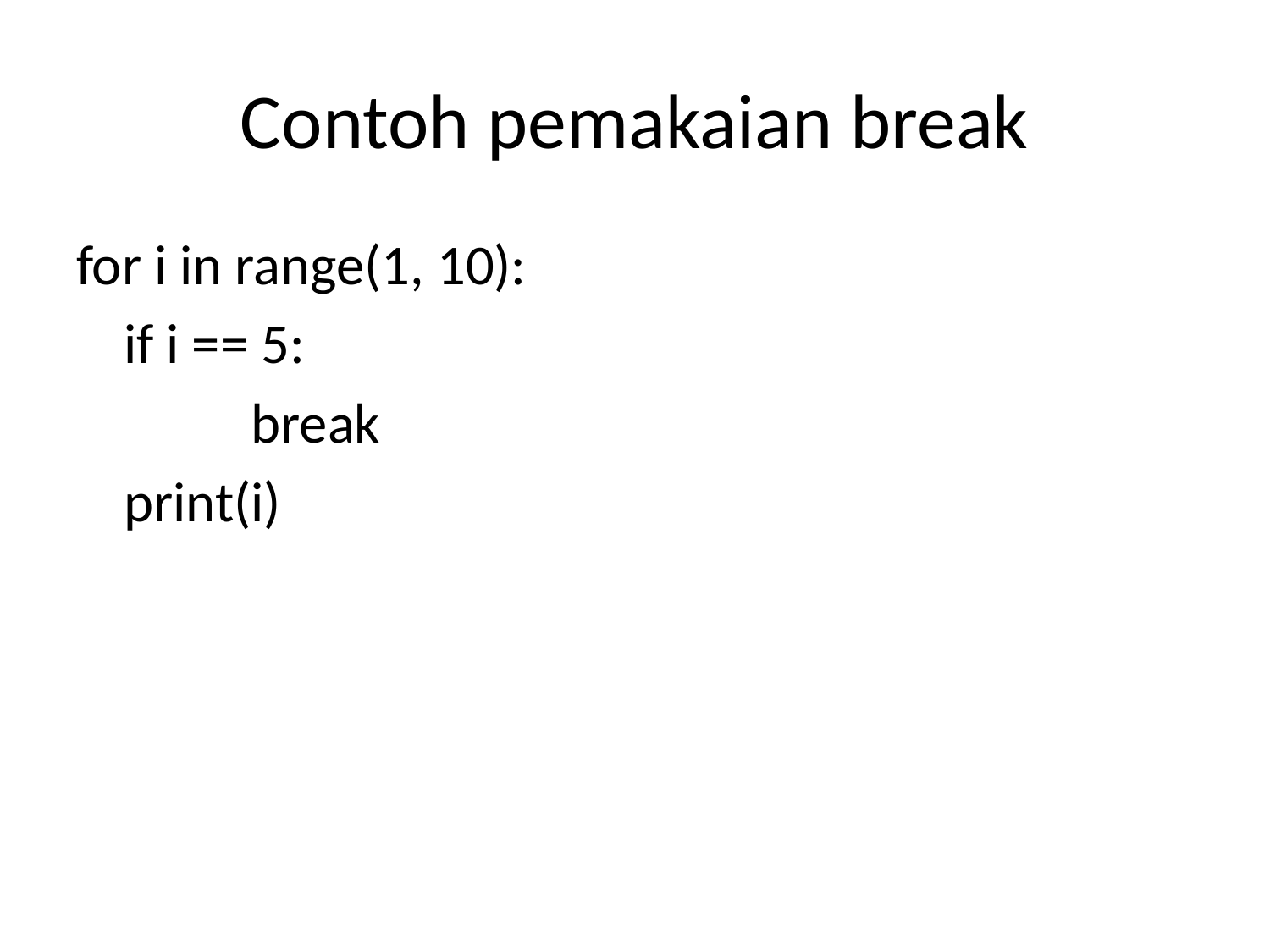

# Contoh pemakaian break
for i in range(1, 10):
	if i == 5:
		break
	print(i)